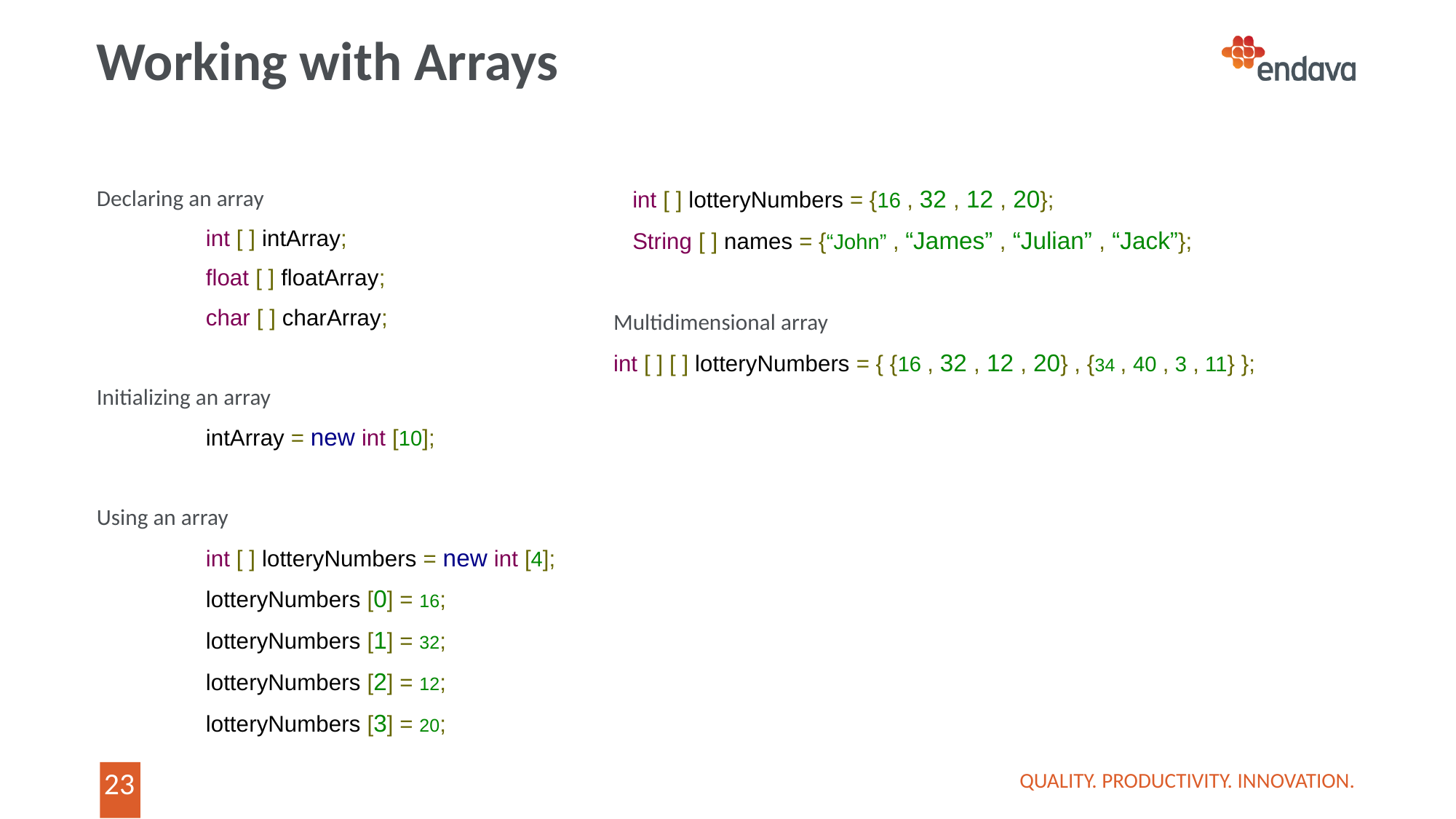

# Working with Arrays
Declaring an array
	int [ ] intArray;
	float [ ] floatArray;
	char [ ] charArray;

Initializing an array
	intArray = new int [10];

Using an array
	int [ ] lotteryNumbers = new int [4];
	lotteryNumbers [0] = 16;
	lotteryNumbers [1] = 32;
	lotteryNumbers [2] = 12;
	lotteryNumbers [3] = 20;

   int [ ] lotteryNumbers = {16 , 32 , 12 , 20};
   String [ ] names = {“John” , “James” , “Julian” , “Jack”};

Multidimensional array
int [ ] [ ] lotteryNumbers = { {16 , 32 , 12 , 20} , {34 , 40 , 3 , 11} };
QUALITY. PRODUCTIVITY. INNOVATION.